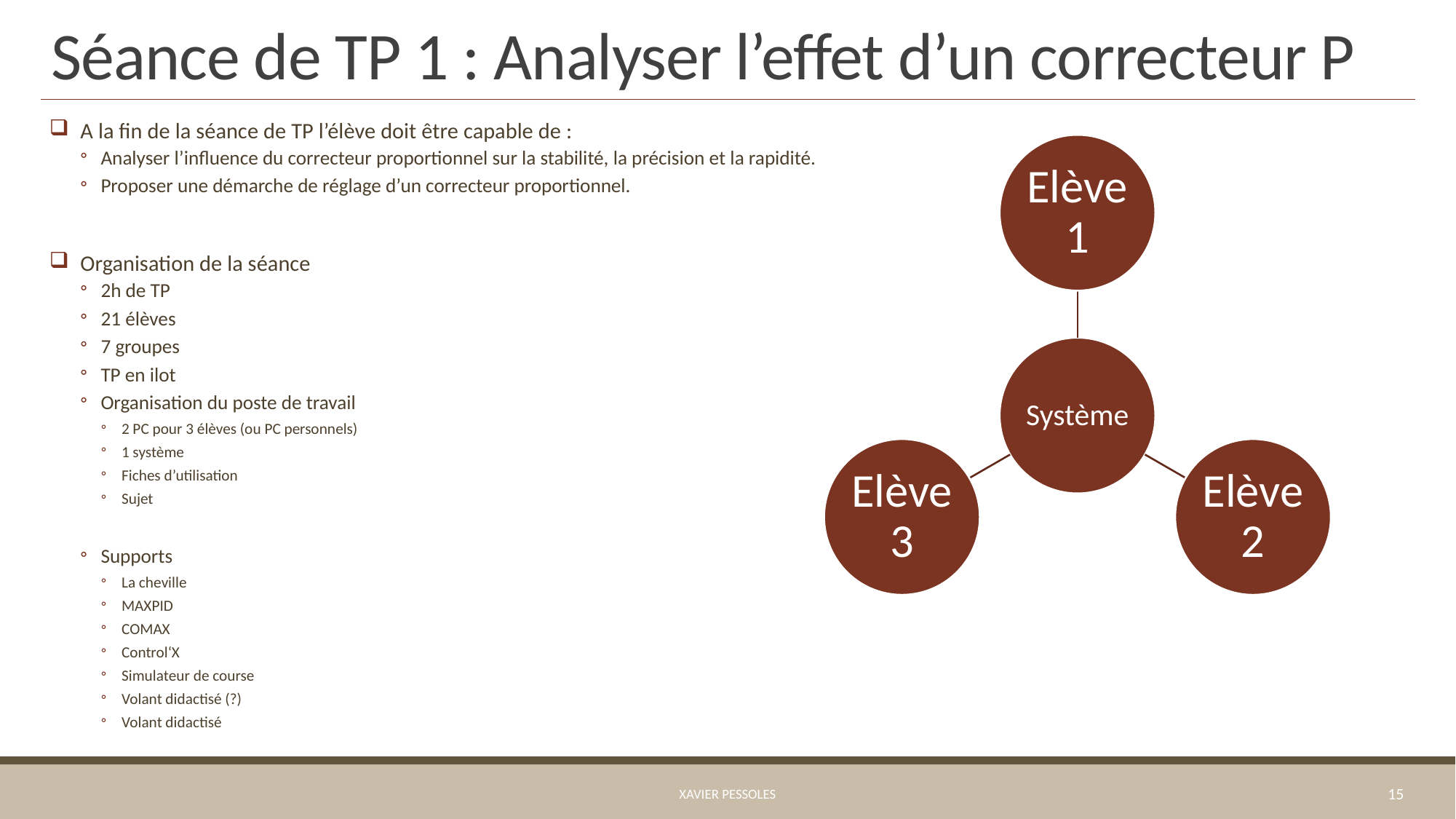

# Séance de TP 1 : Analyser l’effet d’un correcteur P
A la fin de la séance de TP l’élève doit être capable de :
Analyser l’influence du correcteur proportionnel sur la stabilité, la précision et la rapidité.
Proposer une démarche de réglage d’un correcteur proportionnel.

Organisation de la séance
2h de TP
21 élèves
7 groupes
TP en ilot
Organisation du poste de travail
2 PC pour 3 élèves (ou PC personnels)
1 système
Fiches d’utilisation
Sujet

Supports
La cheville
MAXPID
COMAX
Control‘X
Simulateur de course
Volant didactisé (?)
Volant didactisé

Système

Elève 1

Elève 2

Elève 3
Xavier Pessoles
15